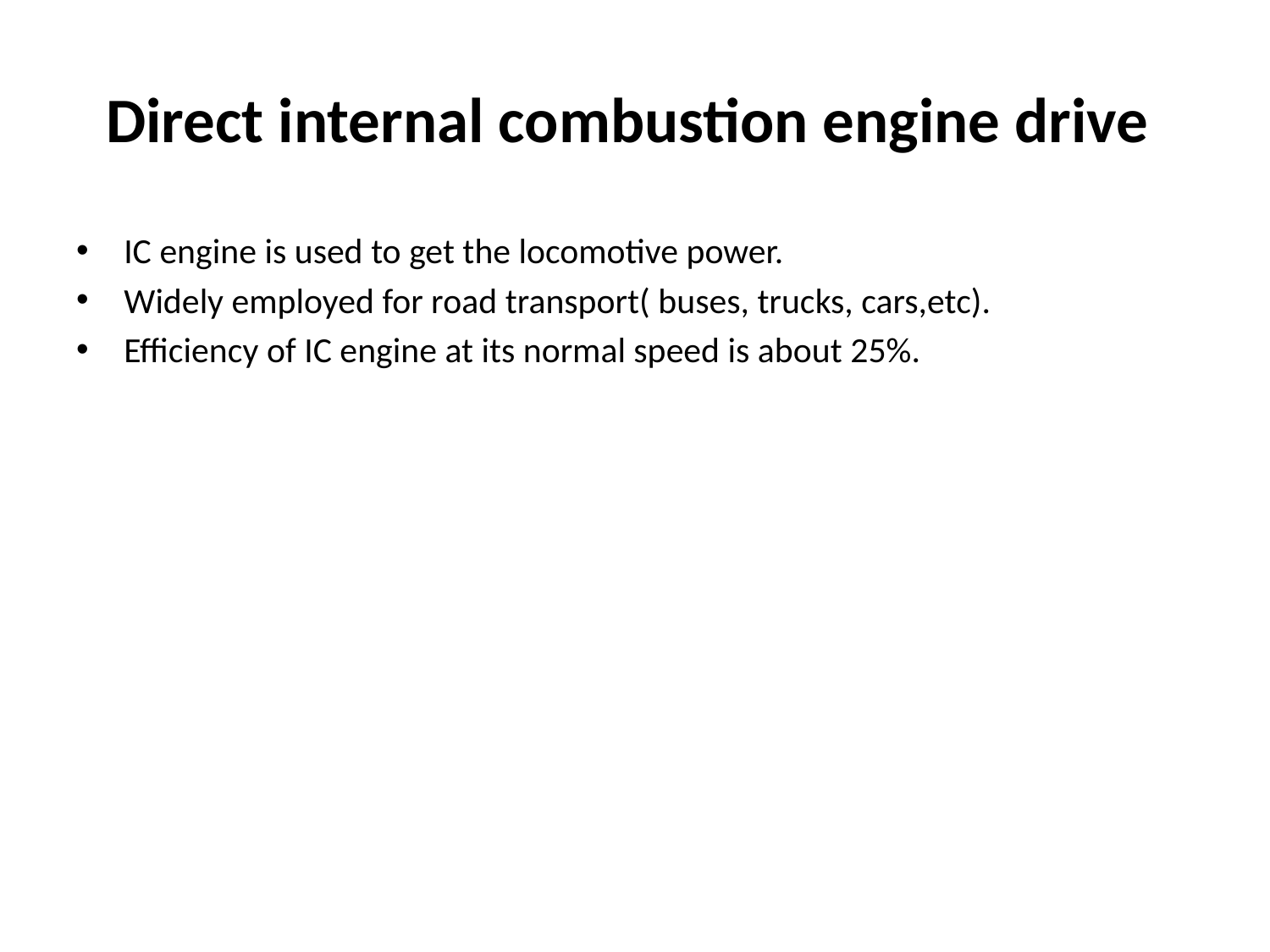

# Direct internal combustion engine drive
IC engine is used to get the locomotive power.
Widely employed for road transport( buses, trucks, cars,etc).
Efficiency of IC engine at its normal speed is about 25%.